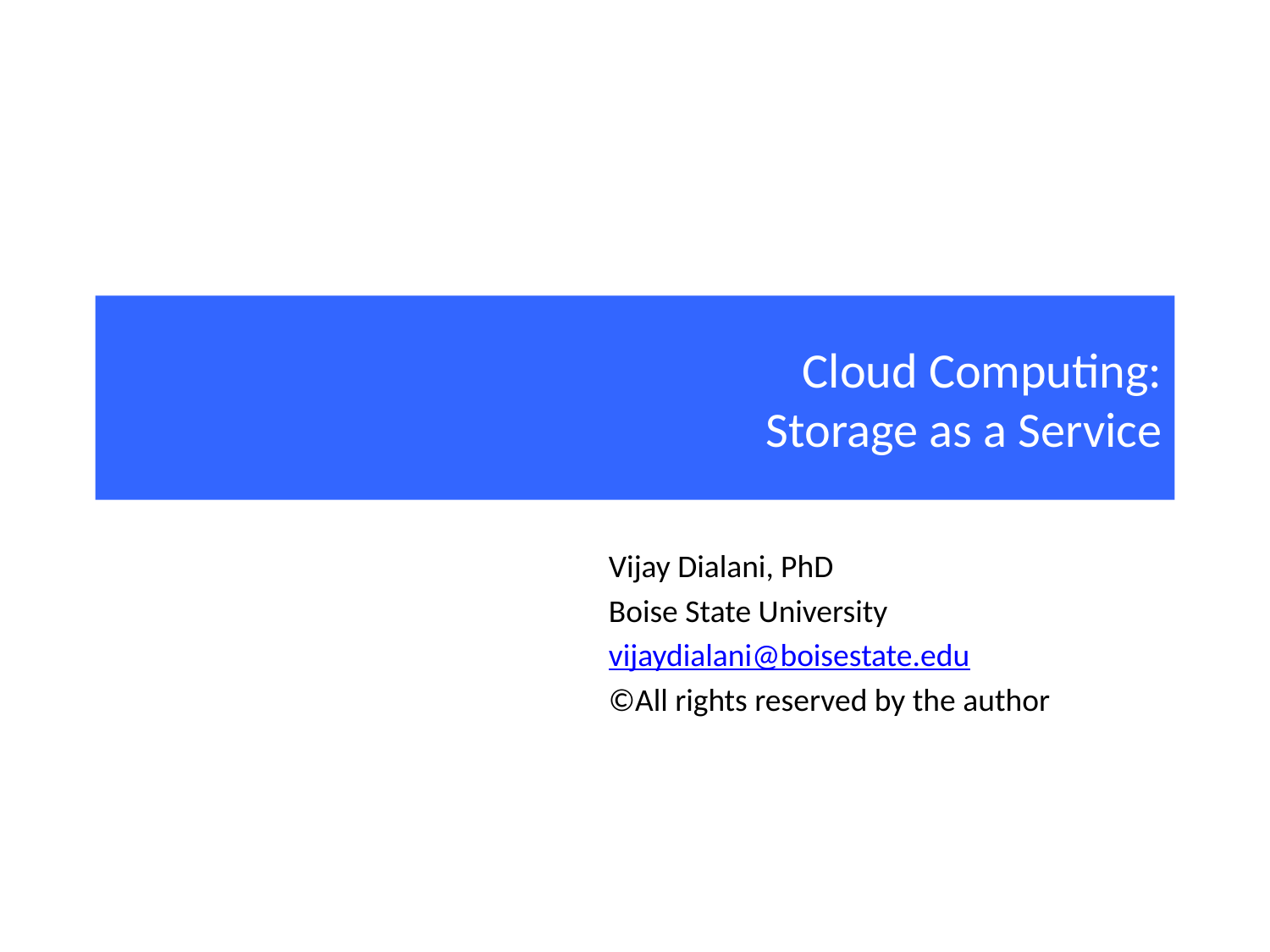

# Cloud Computing: Storage as a Service
Vijay Dialani, PhD
Boise State University
vijaydialani@boisestate.edu
©All rights reserved by the author